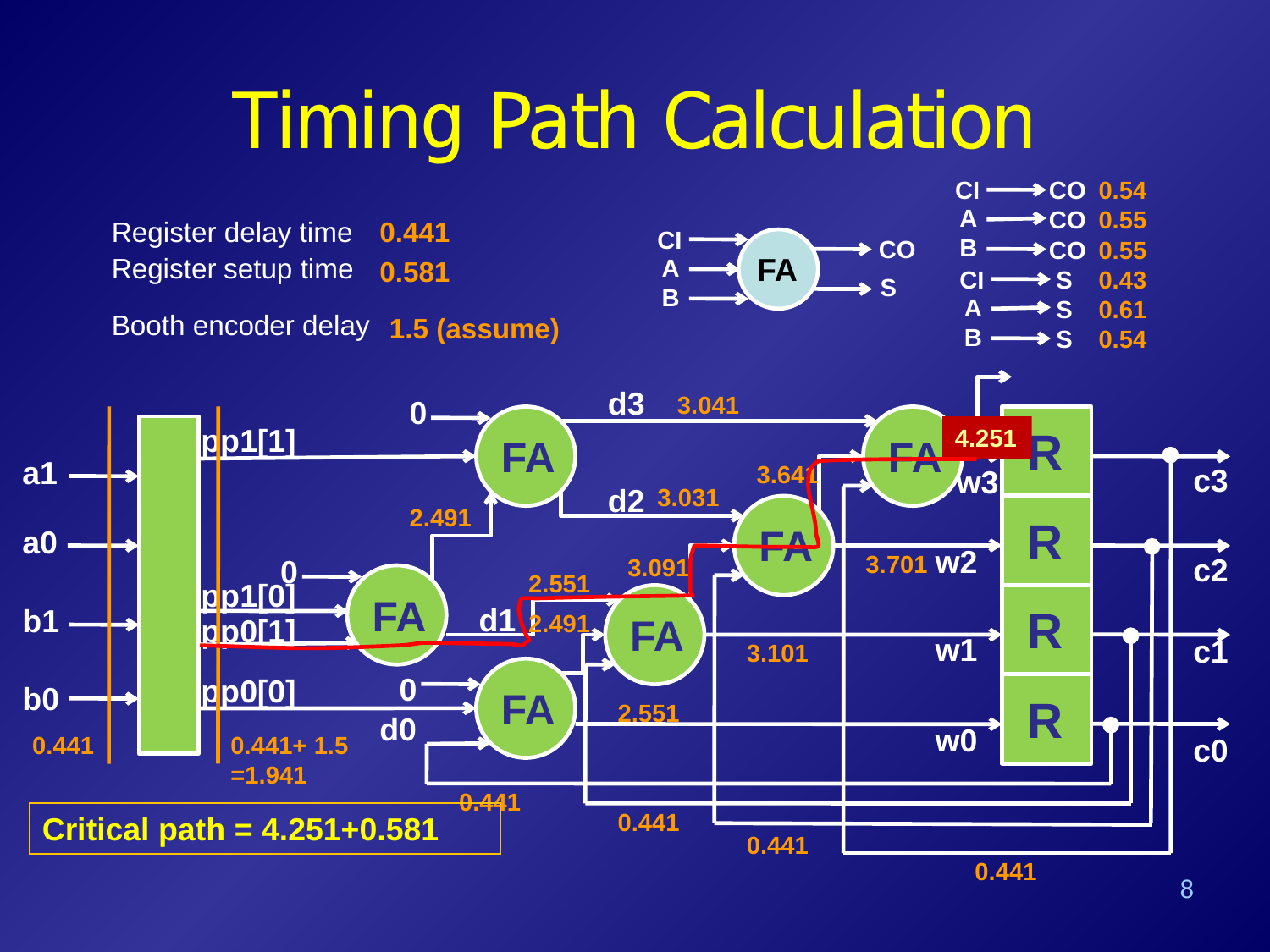

# Timing Path Calculation
CI
CO
0.54
A
CO
0.55
Register delay time
0.441
CI
B
CO
CO
0.55

FA
Register setup time
A
0.581
CI
S
0.43
S
B
A
S
0.61
Booth encoder delay
1.5 (assume)
B
S
0.54
d3
0

FA

FA

R
pp1[1]

a1

c3
w3
d2

FA

R
a0
w2

c2
0

FA
pp1[0]

FA

R
d1
b1
pp0[1]
w1
c1

FA
0
pp0[0]
b0

R
d0
w0

c0
3.041
4.251
3.641

3.031
2.491
3.701
3.091
2.551
2.491
3.101
2.551
0.441
0.441+ 1.5
=1.941
0.441
0.441
Critical path = 4.251+0.581
0.441
0.441
8